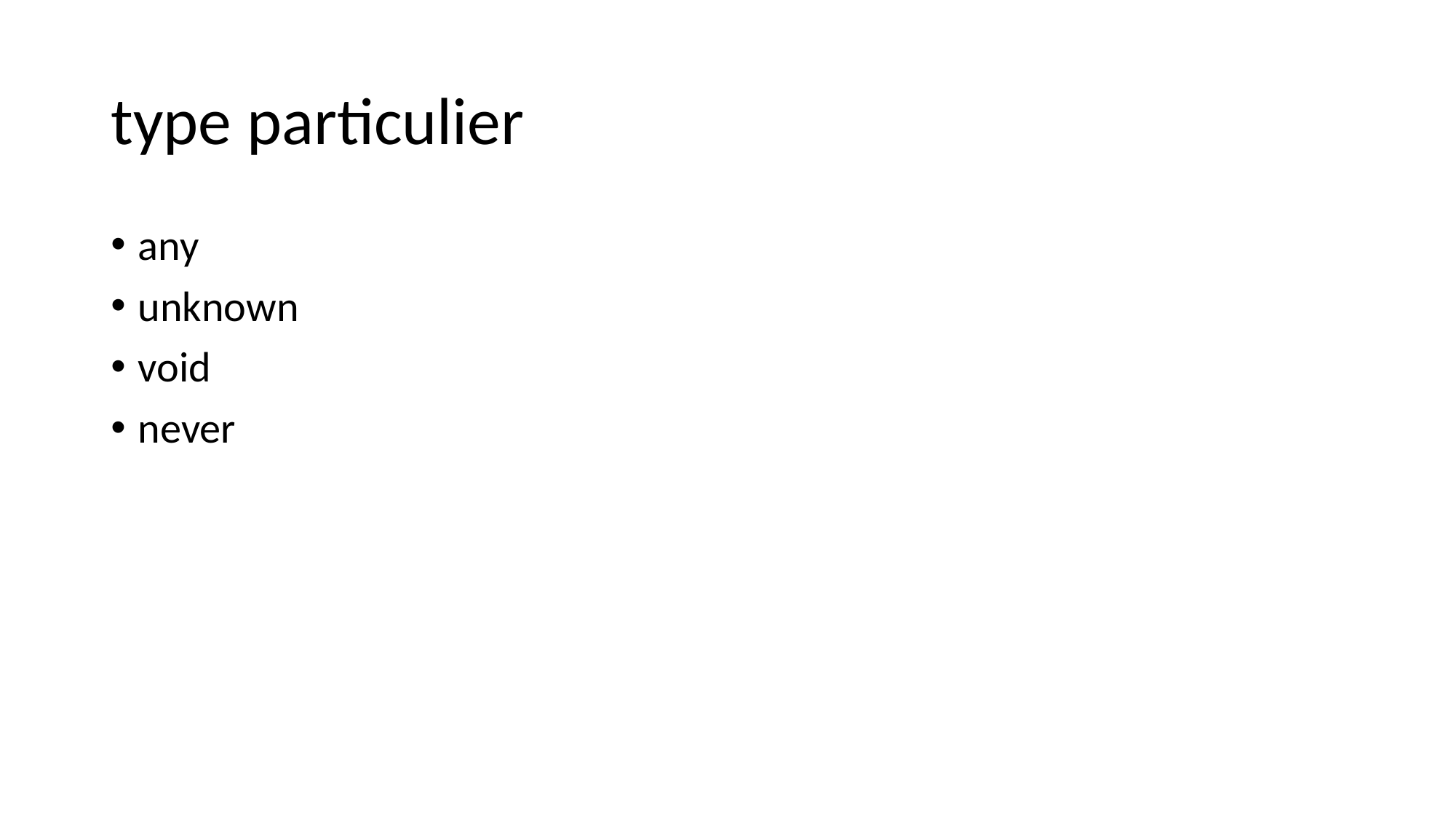

# type particulier
any
unknown
void
never